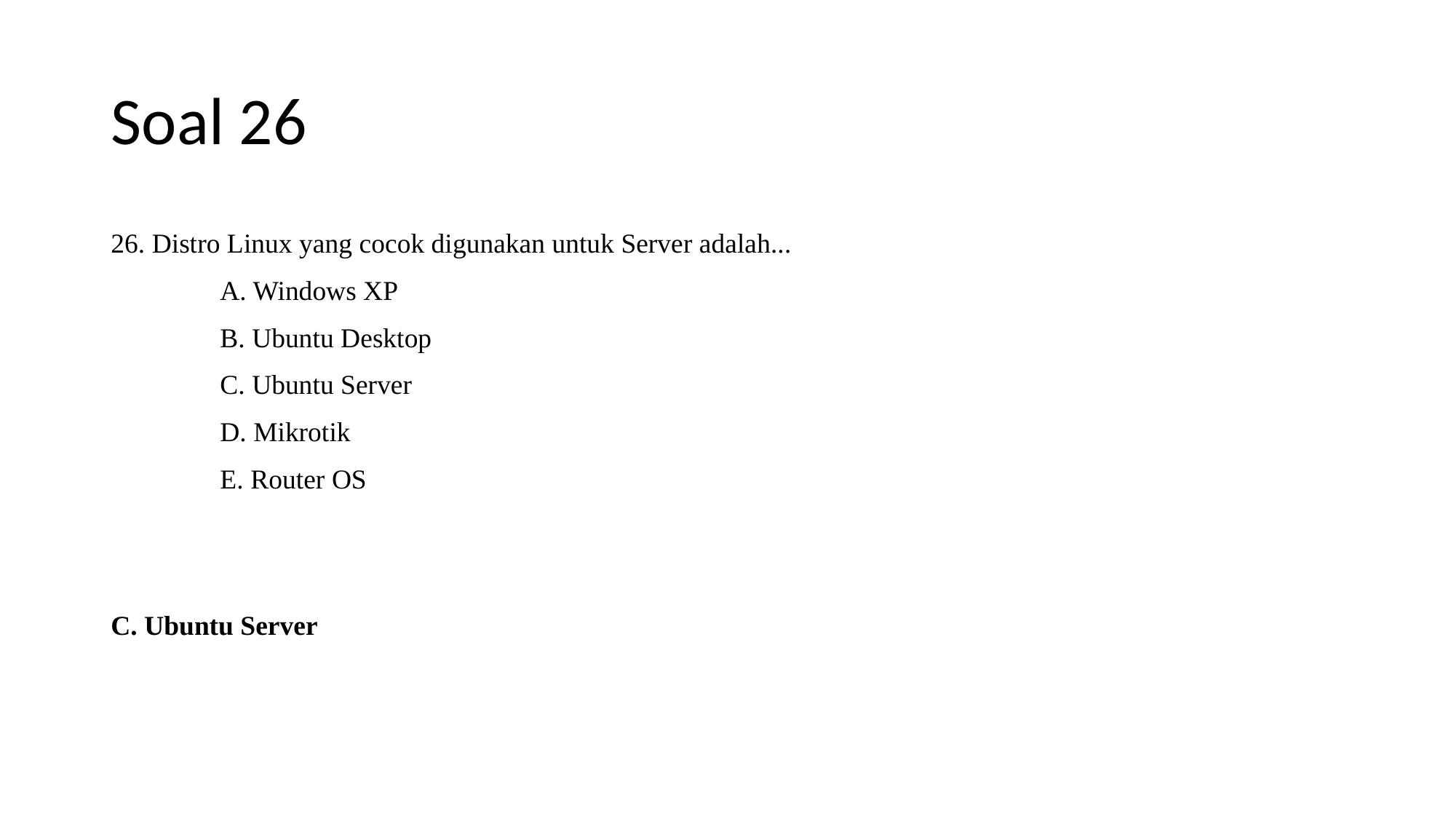

# Soal 26
26. Distro Linux yang cocok digunakan untuk Server adalah...
	A. Windows XP
	B. Ubuntu Desktop
	C. Ubuntu Server
	D. Mikrotik
	E. Router OS
C. Ubuntu Server